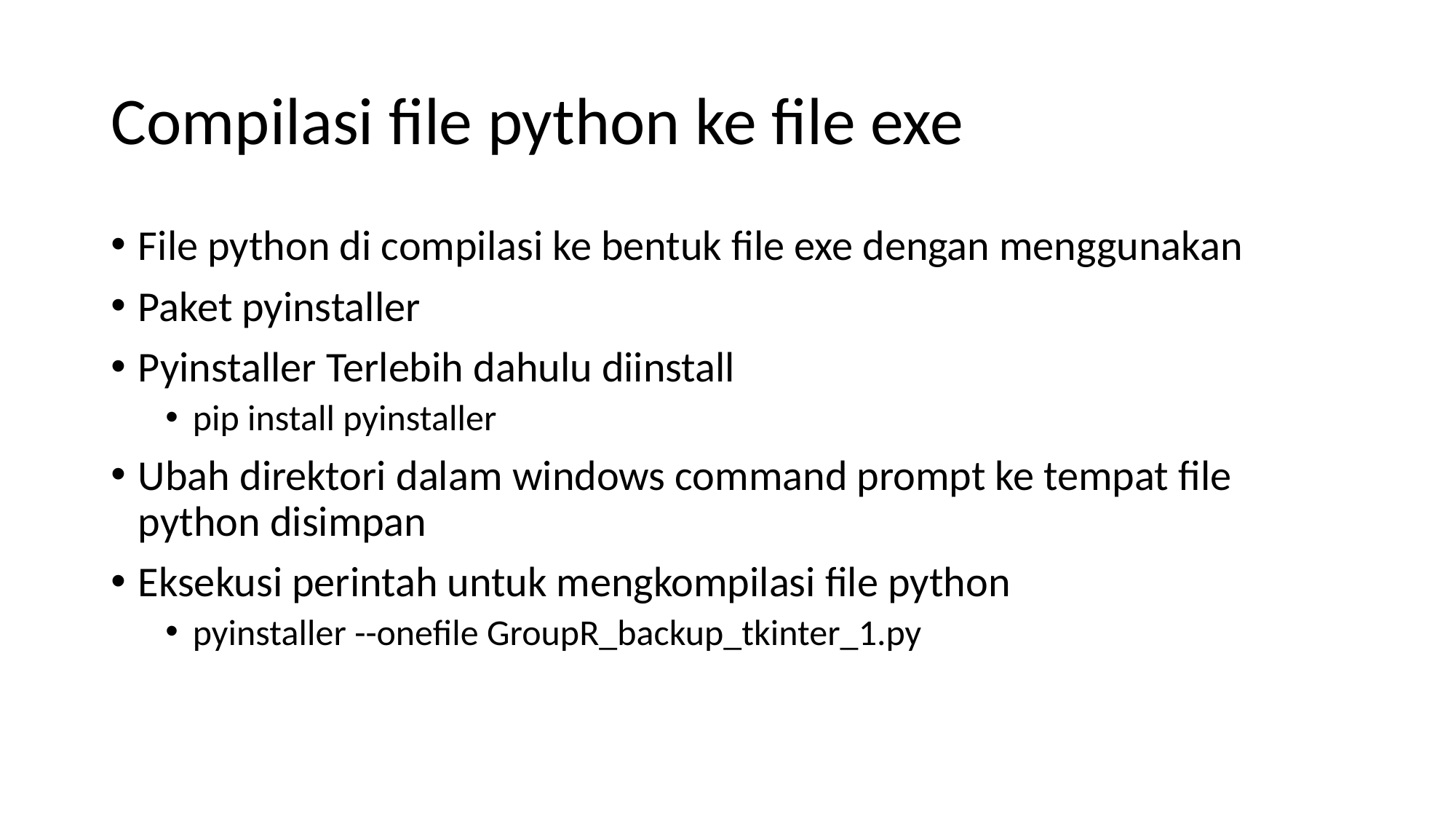

# Compilasi file python ke file exe
File python di compilasi ke bentuk file exe dengan menggunakan
Paket pyinstaller
Pyinstaller Terlebih dahulu diinstall
pip install pyinstaller
Ubah direktori dalam windows command prompt ke tempat file python disimpan
Eksekusi perintah untuk mengkompilasi file python
pyinstaller --onefile GroupR_backup_tkinter_1.py